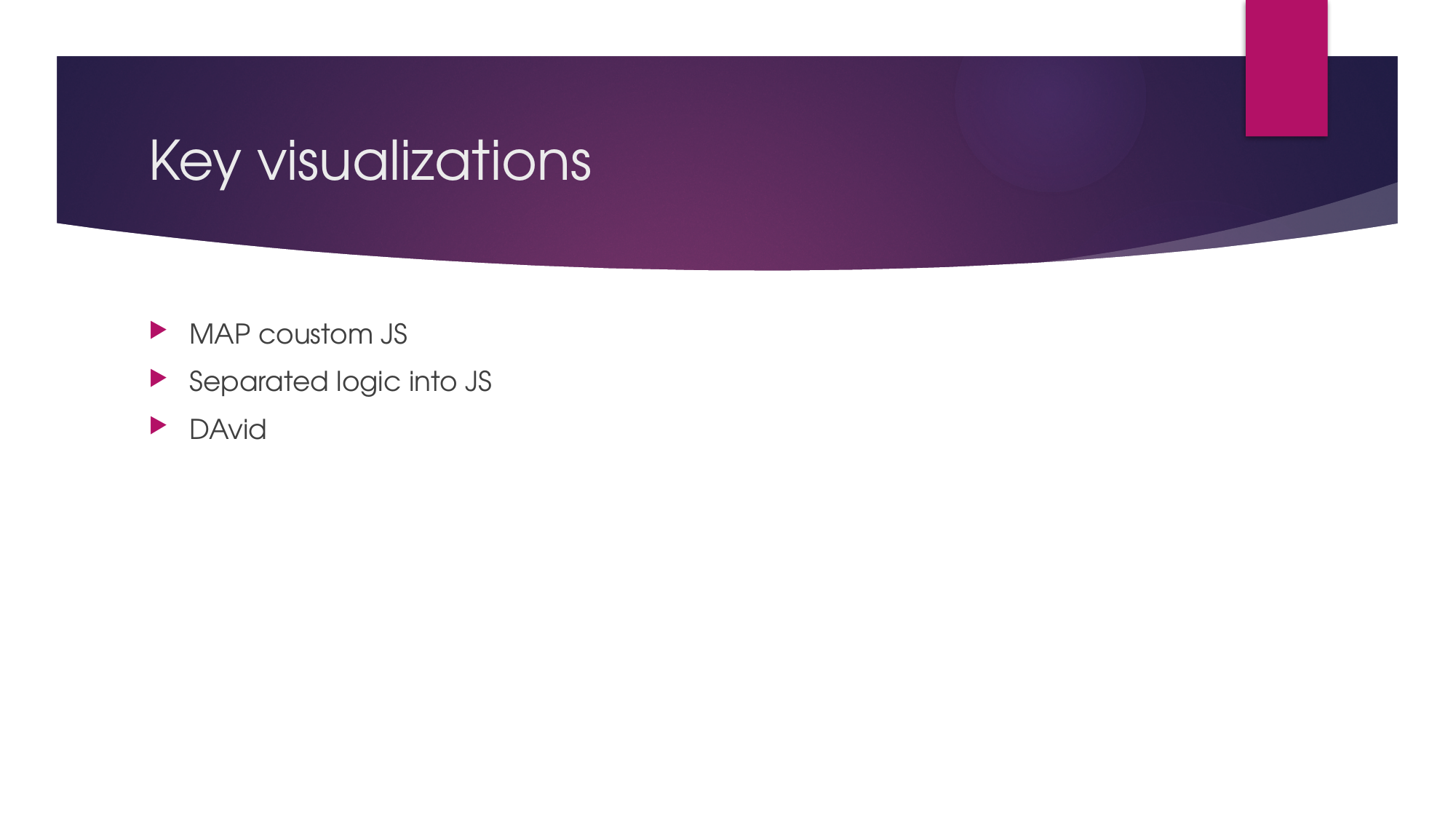

# Key visualizations
MAP coustom JS
Separated logic into JS
DAvid